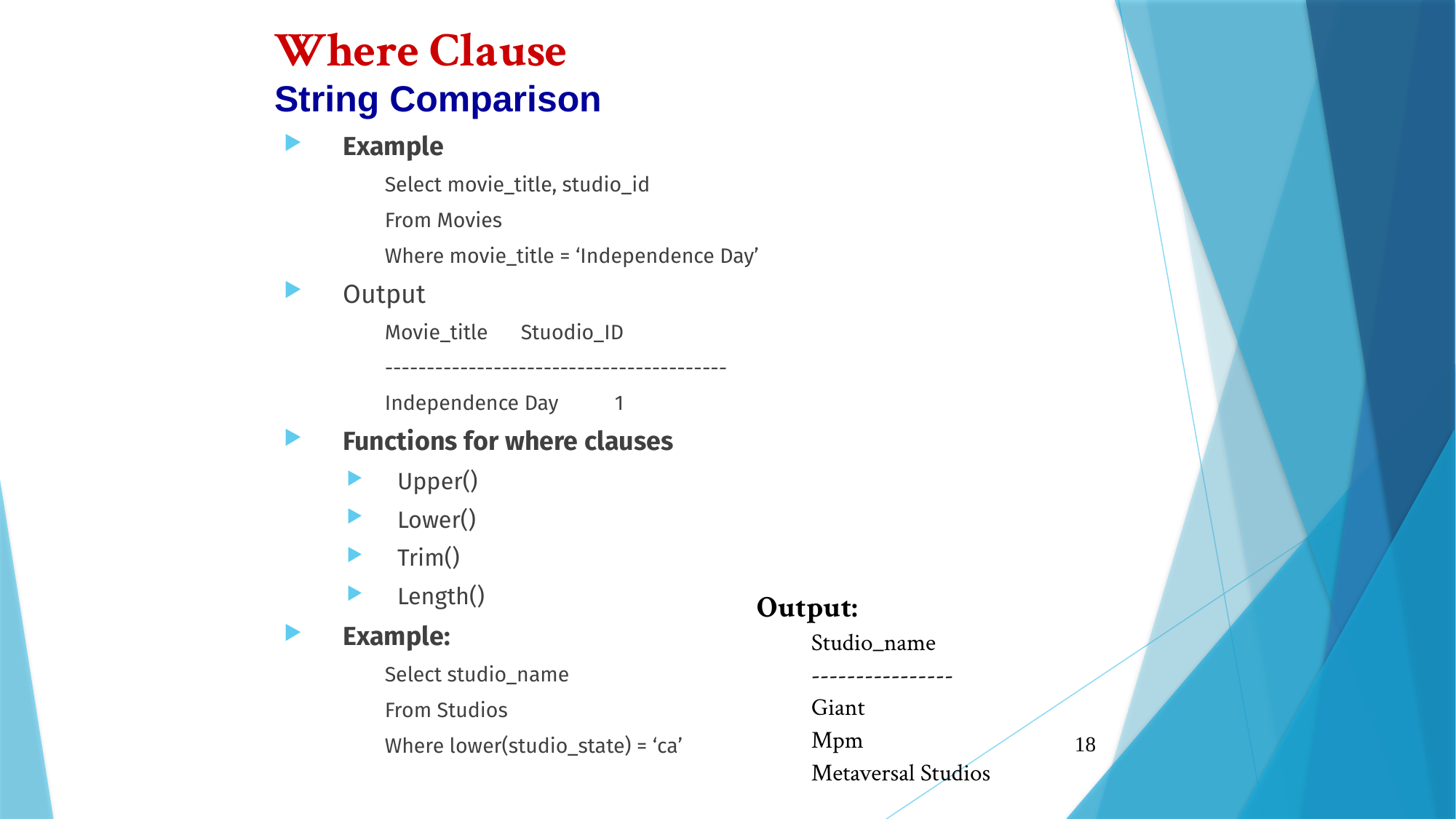

Where Clause
String Comparison
Example
Select movie_title, studio_id
From Movies
Where movie_title = ‘Independence Day’
Output
Movie_title		Stuodio_ID
-----------------------------------------
Independence Day	1
Functions for where clauses
Upper()
Lower()
Trim()
Length()
Example:
Select studio_name
From Studios
Where lower(studio_state) = ‘ca’
Output:
Studio_name
----------------
Giant
Mpm
Metaversal Studios
18